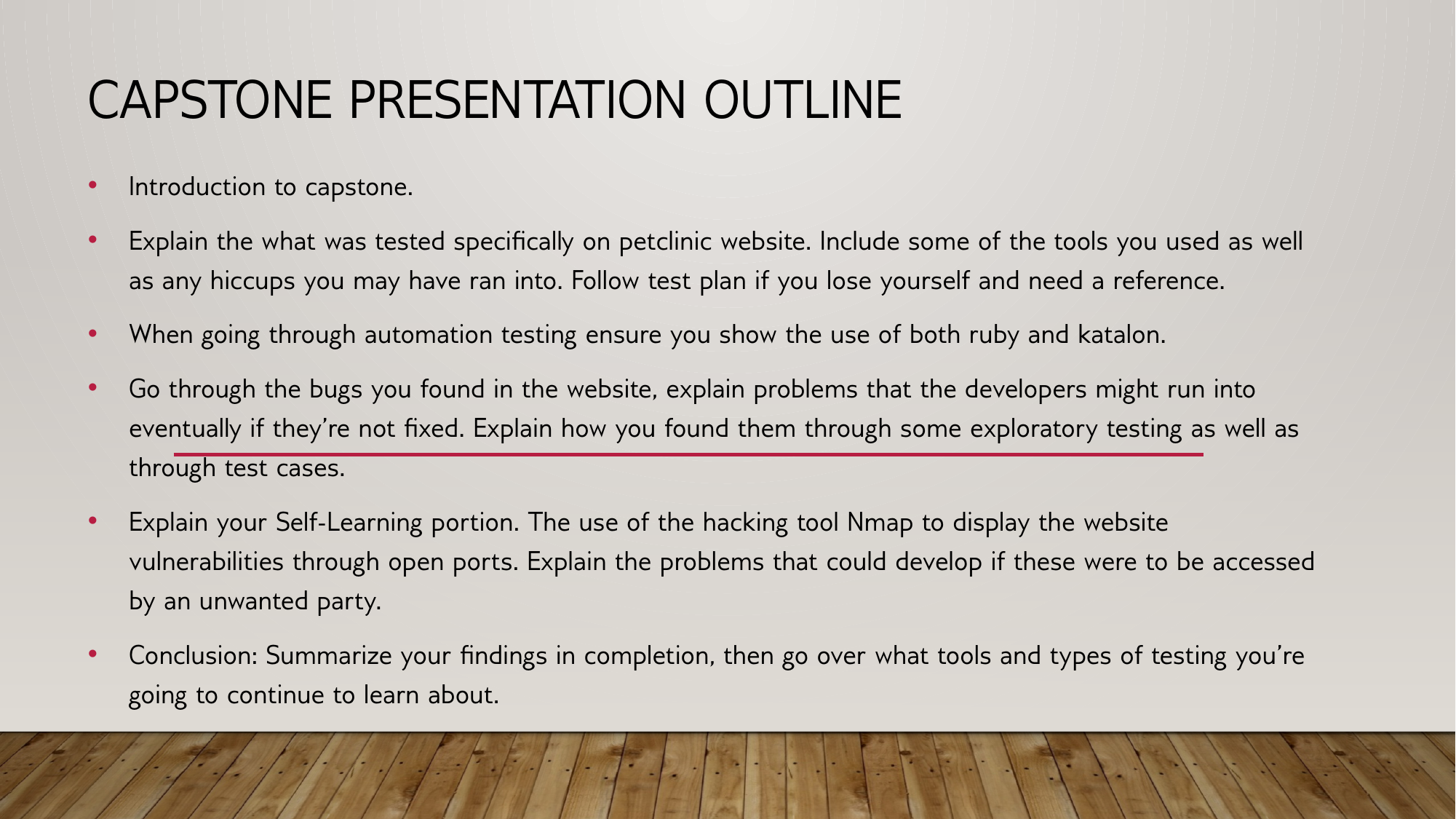

# Capstone Presentation Outline
Introduction to capstone.
Explain the what was tested specifically on petclinic website. Include some of the tools you used as well as any hiccups you may have ran into. Follow test plan if you lose yourself and need a reference.
When going through automation testing ensure you show the use of both ruby and katalon.
Go through the bugs you found in the website, explain problems that the developers might run into eventually if they’re not fixed. Explain how you found them through some exploratory testing as well as through test cases.
Explain your Self-Learning portion. The use of the hacking tool Nmap to display the website vulnerabilities through open ports. Explain the problems that could develop if these were to be accessed by an unwanted party.
Conclusion: Summarize your findings in completion, then go over what tools and types of testing you’re going to continue to learn about.